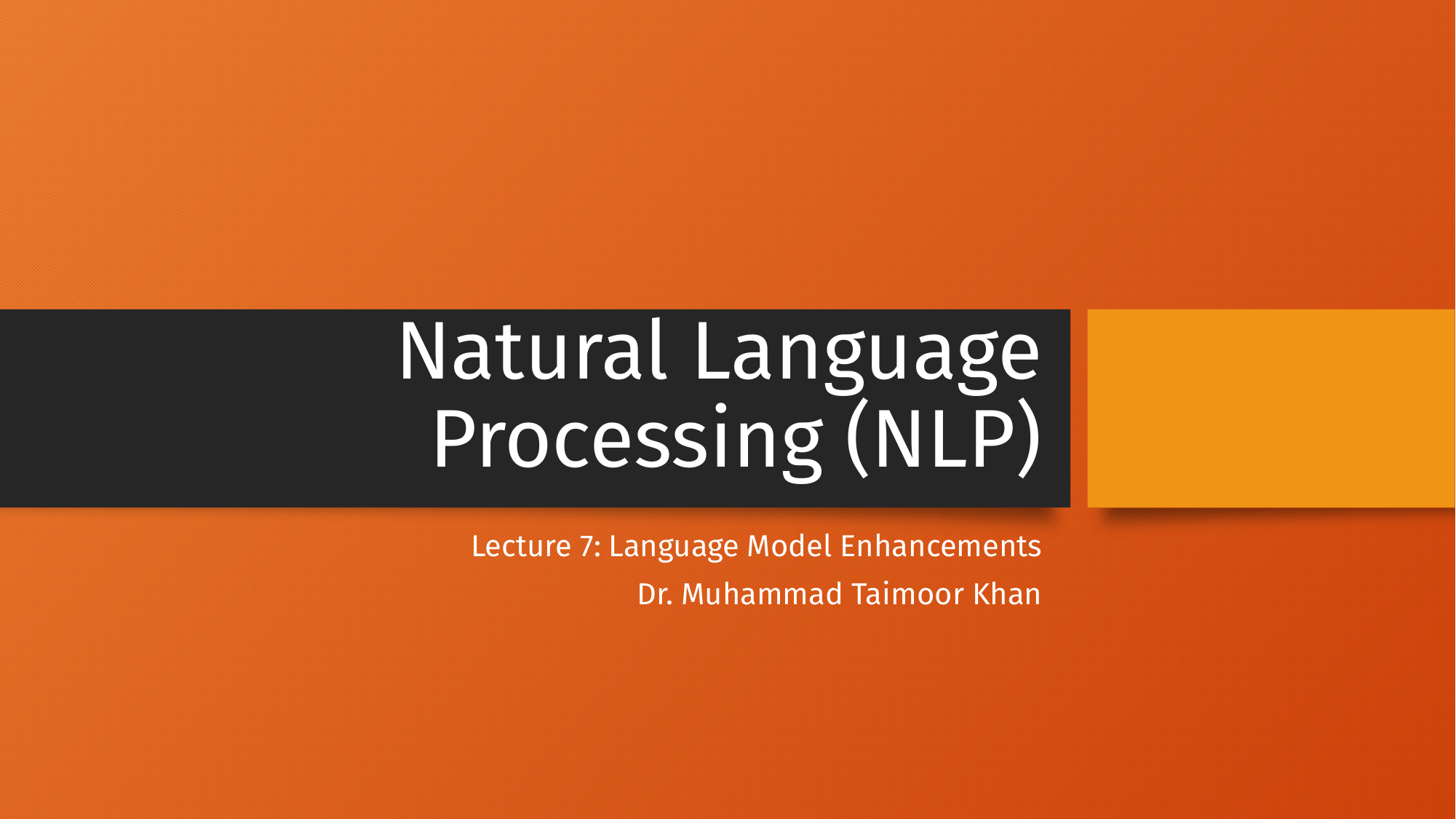

# Natural Language Processing (NLP)
Lecture 7: Language Model Enhancements
Dr. Muhammad Taimoor Khan